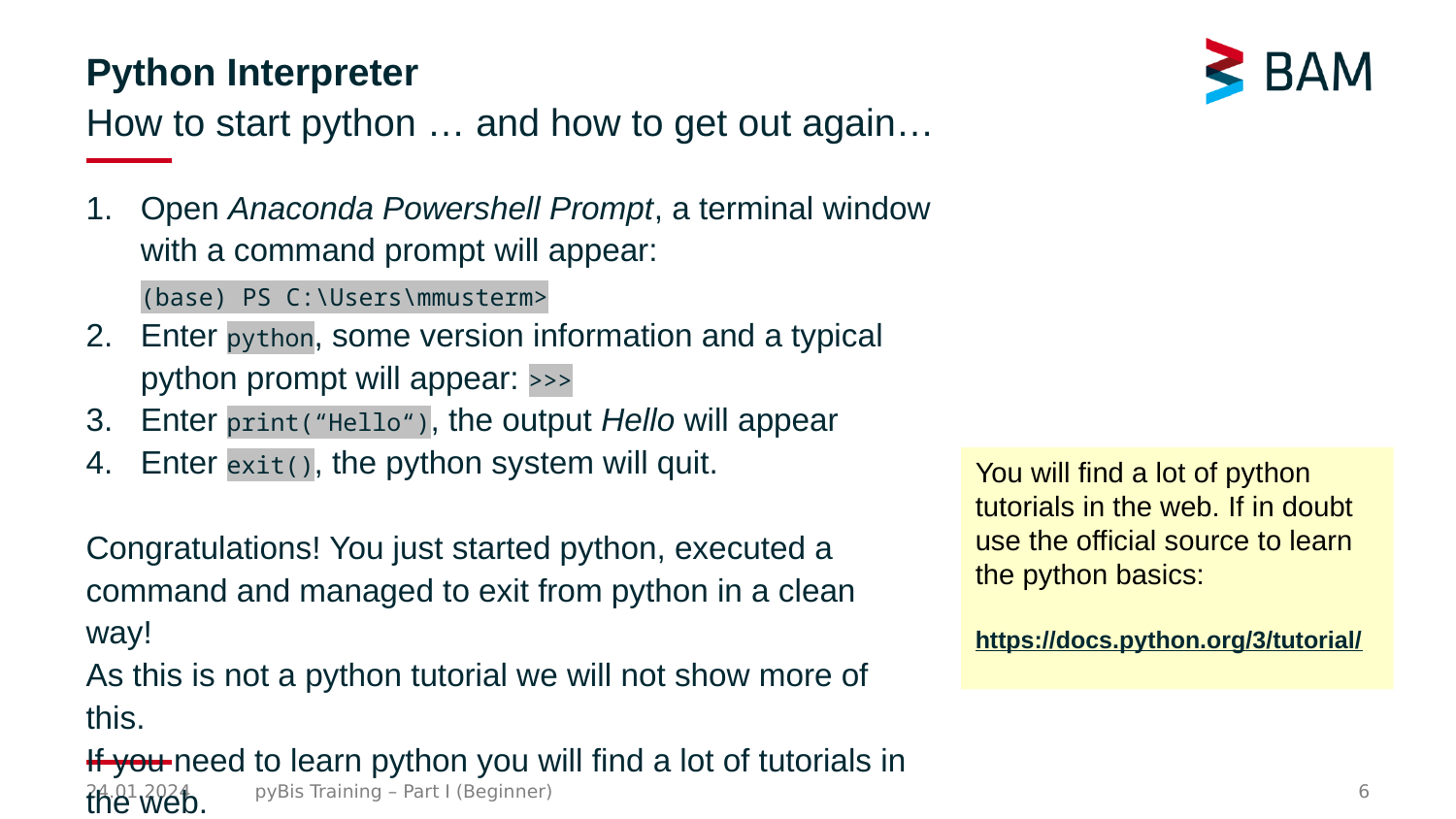

# Python Interpreter How to start python … and how to get out again…
Open Anaconda Powershell Prompt, a terminal window
with a command prompt will appear:
(base) PS C:\Users\mmusterm>
Enter python, some version information and a typical python prompt will appear: >>>
Enter print(“Hello“), the output Hello will appear
Enter exit(), the python system will quit.

Congratulations! You just started python, executed a command and managed to exit from python in a clean way!
As this is not a python tutorial we will not show more of this.
If you need to learn python you will find a lot of tutorials in the web.
You will find a lot of python tutorials in the web. If in doubt use the official source to learn the python basics:

https://docs.python.org/3/tutorial/

24.01.2024
pyBis Training – Part I (Beginner)
6